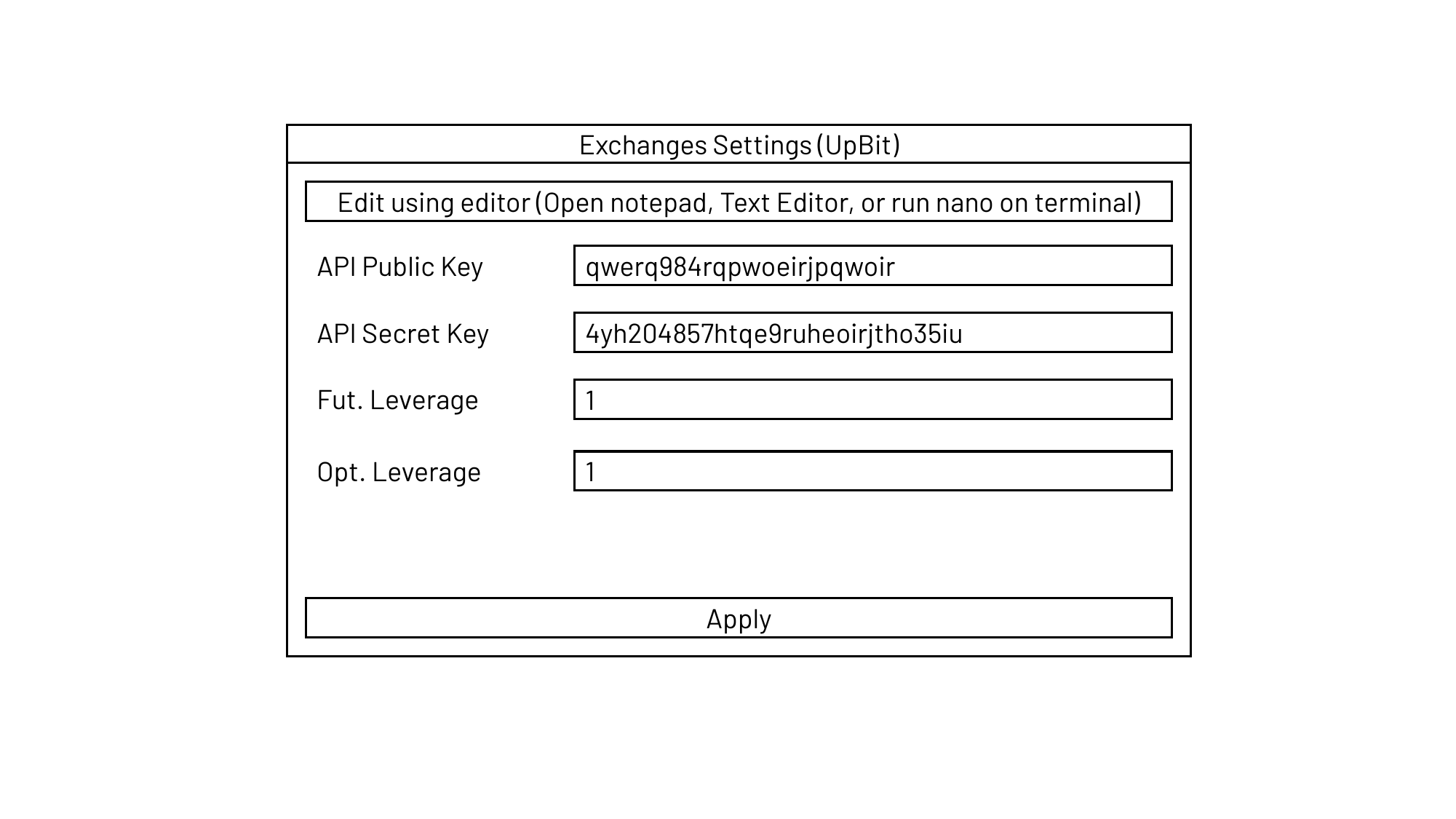

Exchanges Settings (UpBit)

Edit using editor (Open notepad, Text Editor, or run nano on terminal)
API Public Key
qwerq984rqpwoeirjpqwoir
API Secret Key
4yh204857htqe9ruheoirjtho35iu
Fut. Leverage
1
Opt. Leverage
1
Apply